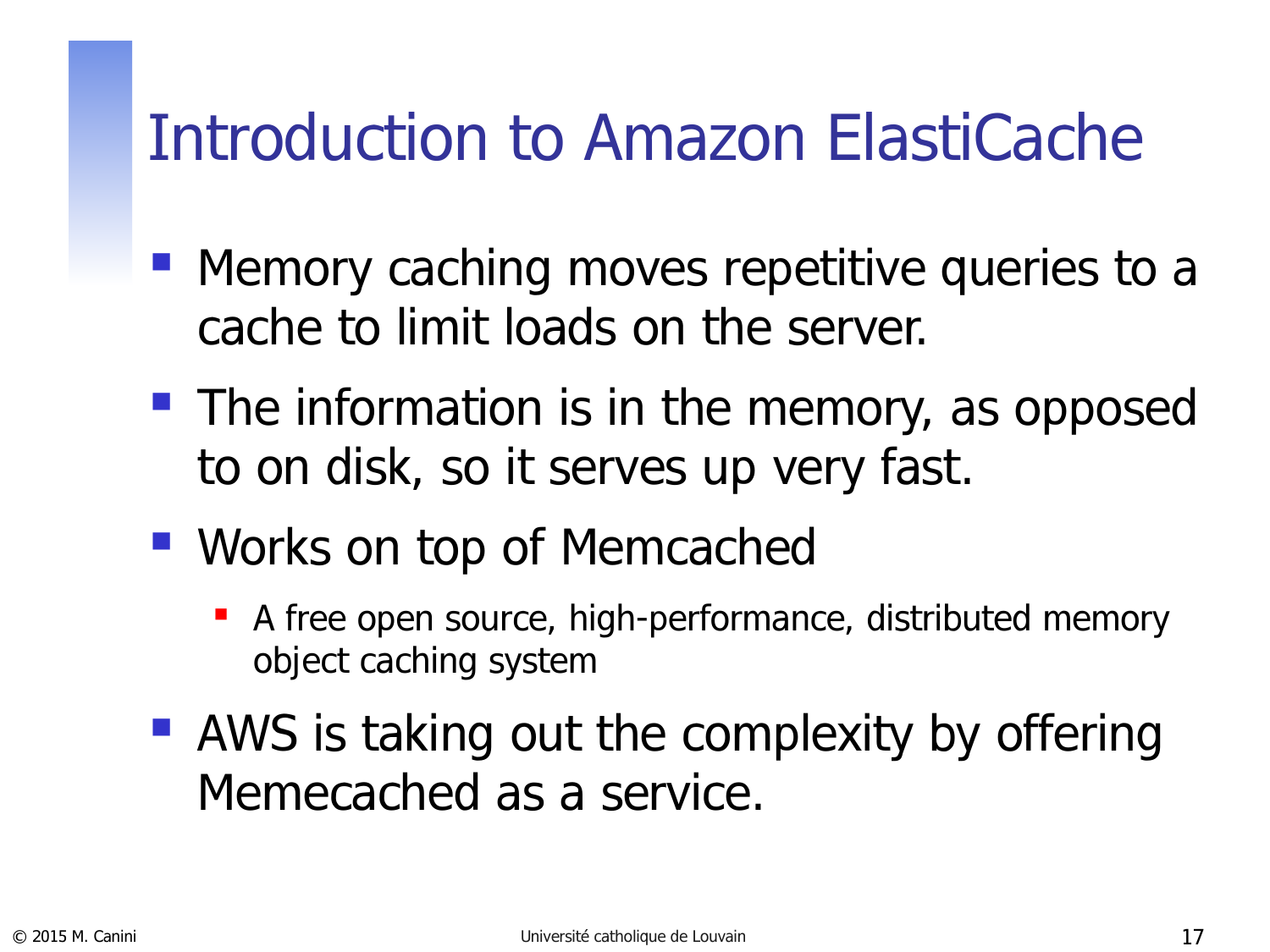

# Introduction to Amazon ElastiCache
Memory caching moves repetitive queries to a cache to limit loads on the server.
The information is in the memory, as opposed to on disk, so it serves up very fast.
Works on top of Memcached
A free open source, high-performance, distributed memory object caching system
AWS is taking out the complexity by offering Memecached as a service.
Université catholique de Louvain
17